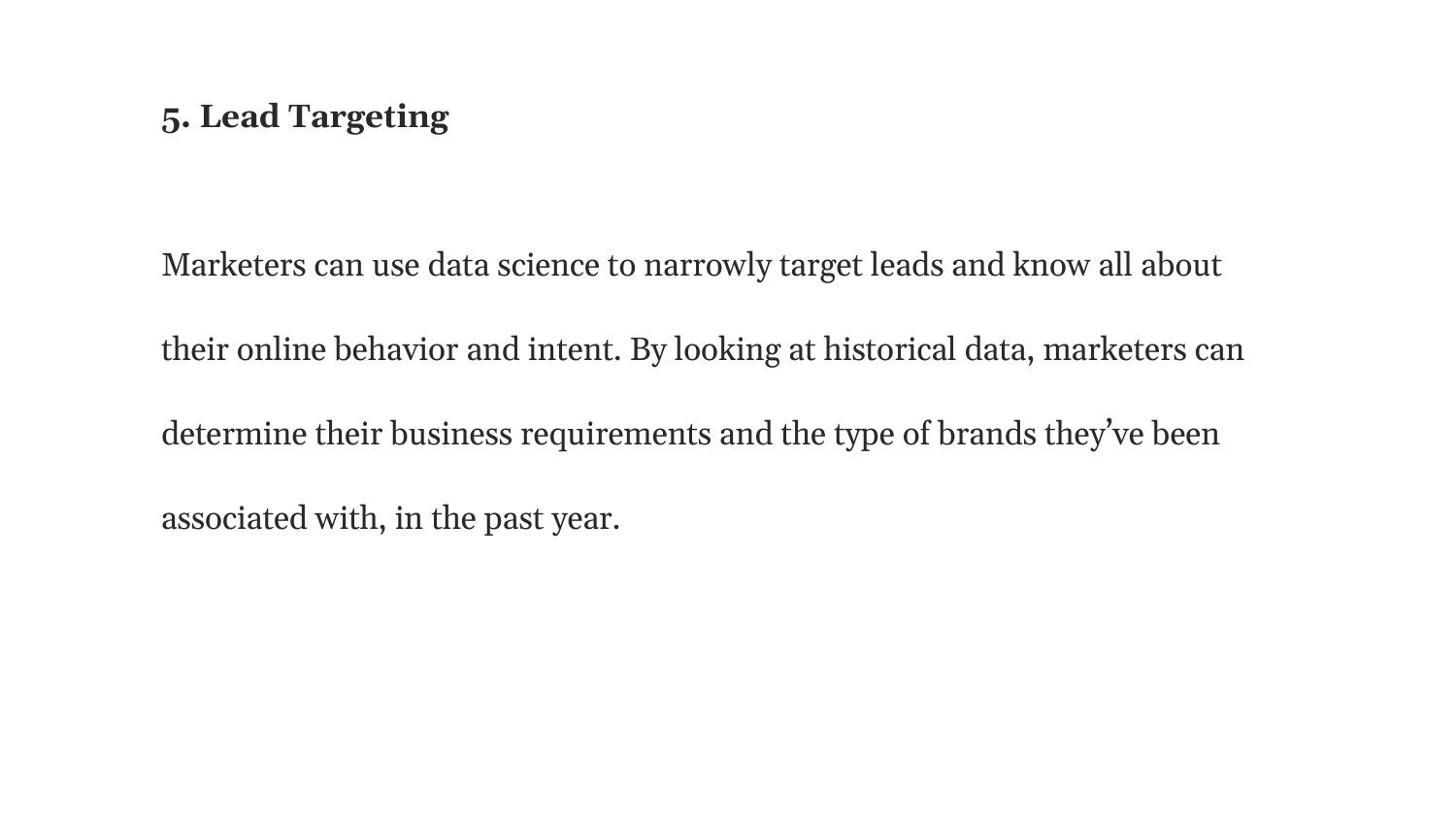

# 5. Lead Targeting

Marketers can use data science to narrowly target leads and know all about their online behavior and intent. By looking at historical data, marketers can determine their business requirements and the type of brands they’ve been associated with, in the past year.